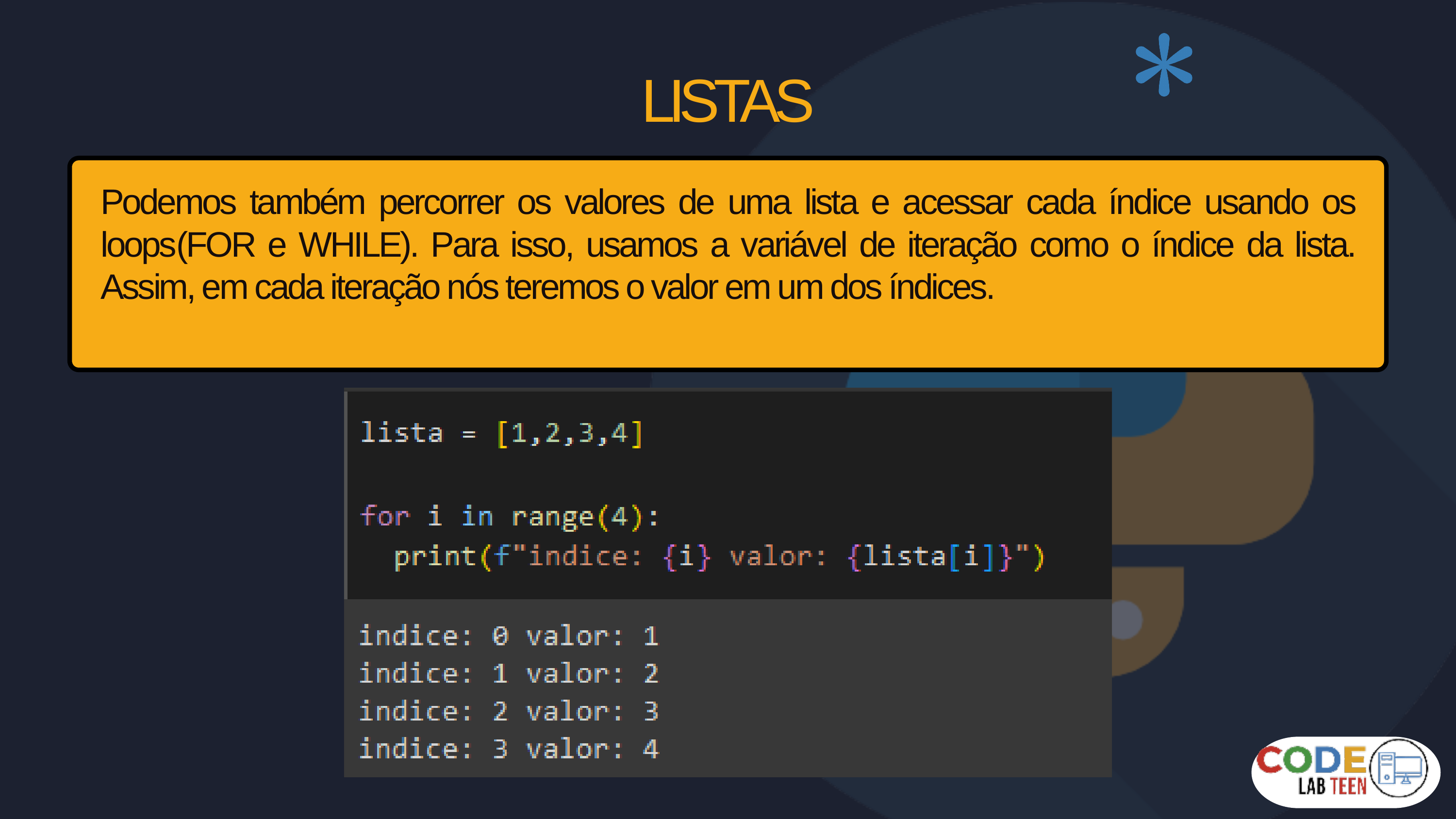

LISTAS

Podemos também percorrer os valores de uma lista e acessar cada índice usando os loops(FOR e WHILE). Para isso, usamos a variável de iteração como o índice da lista. Assim, em cada iteração nós teremos o valor em um dos índices.